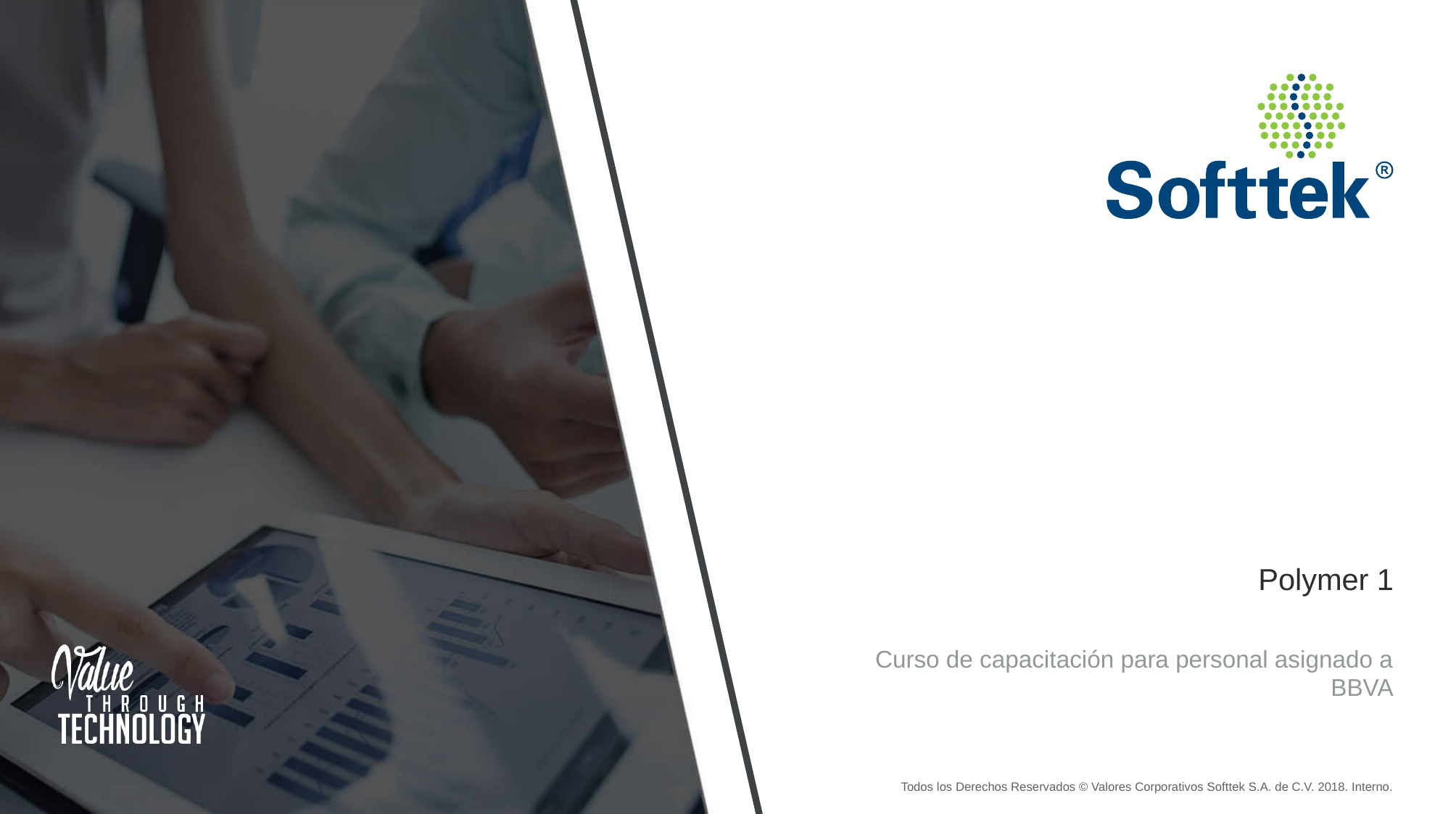

Polymer 1
Curso de capacitación para personal asignado a BBVA